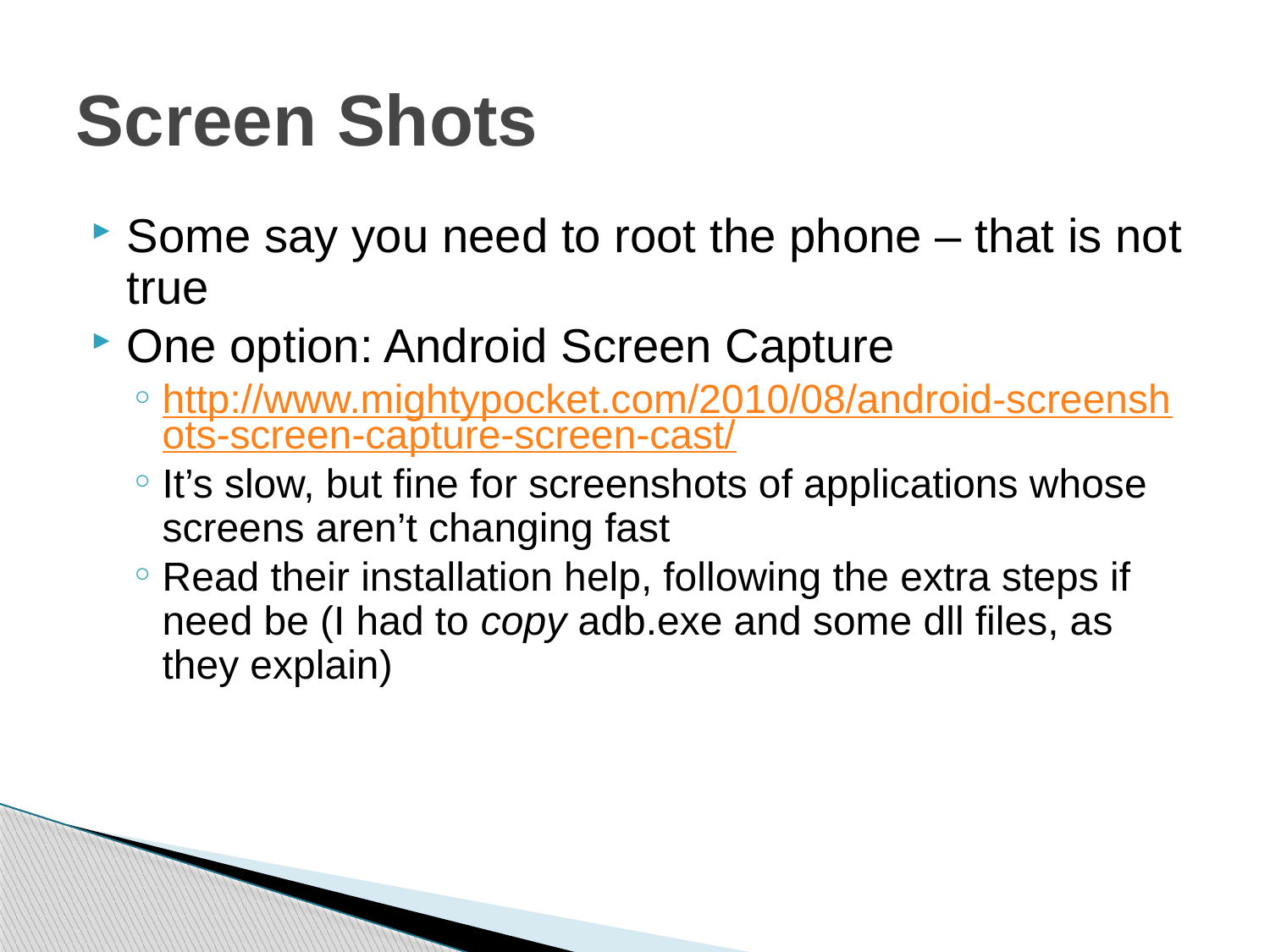

# Screen Shots
Some say you need to root the phone – that is not true
One option: Android Screen Capture
http://www.mightypocket.com/2010/08/android-screenshots-screen-capture-screen-cast/
It’s slow, but fine for screenshots of applications whose screens aren’t changing fast
Read their installation help, following the extra steps if need be (I had to copy adb.exe and some dll files, as they explain)